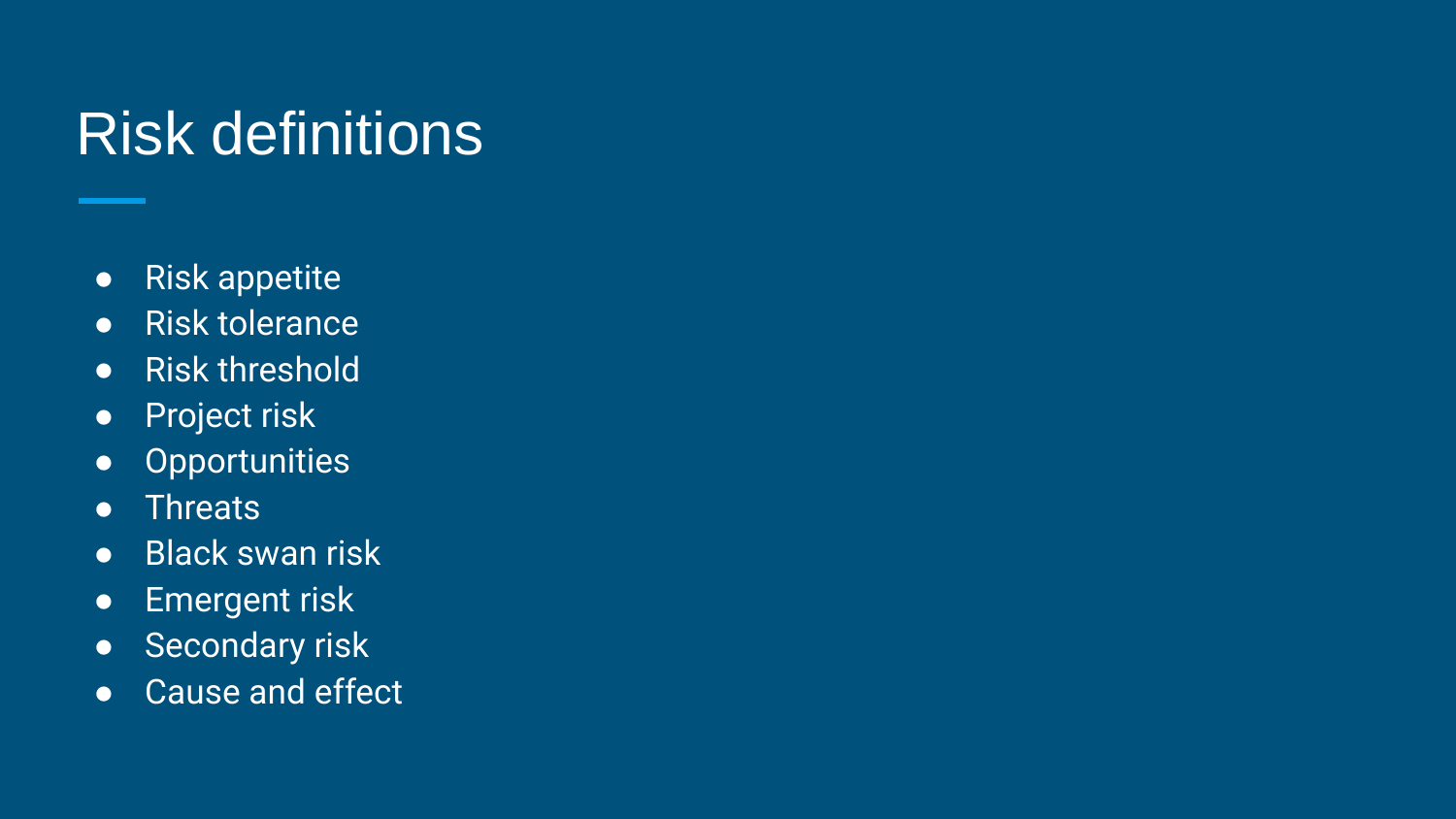

# Risk definitions
Risk appetite
Risk tolerance
Risk threshold
Project risk
Opportunities
Threats
Black swan risk
Emergent risk
Secondary risk
Cause and effect